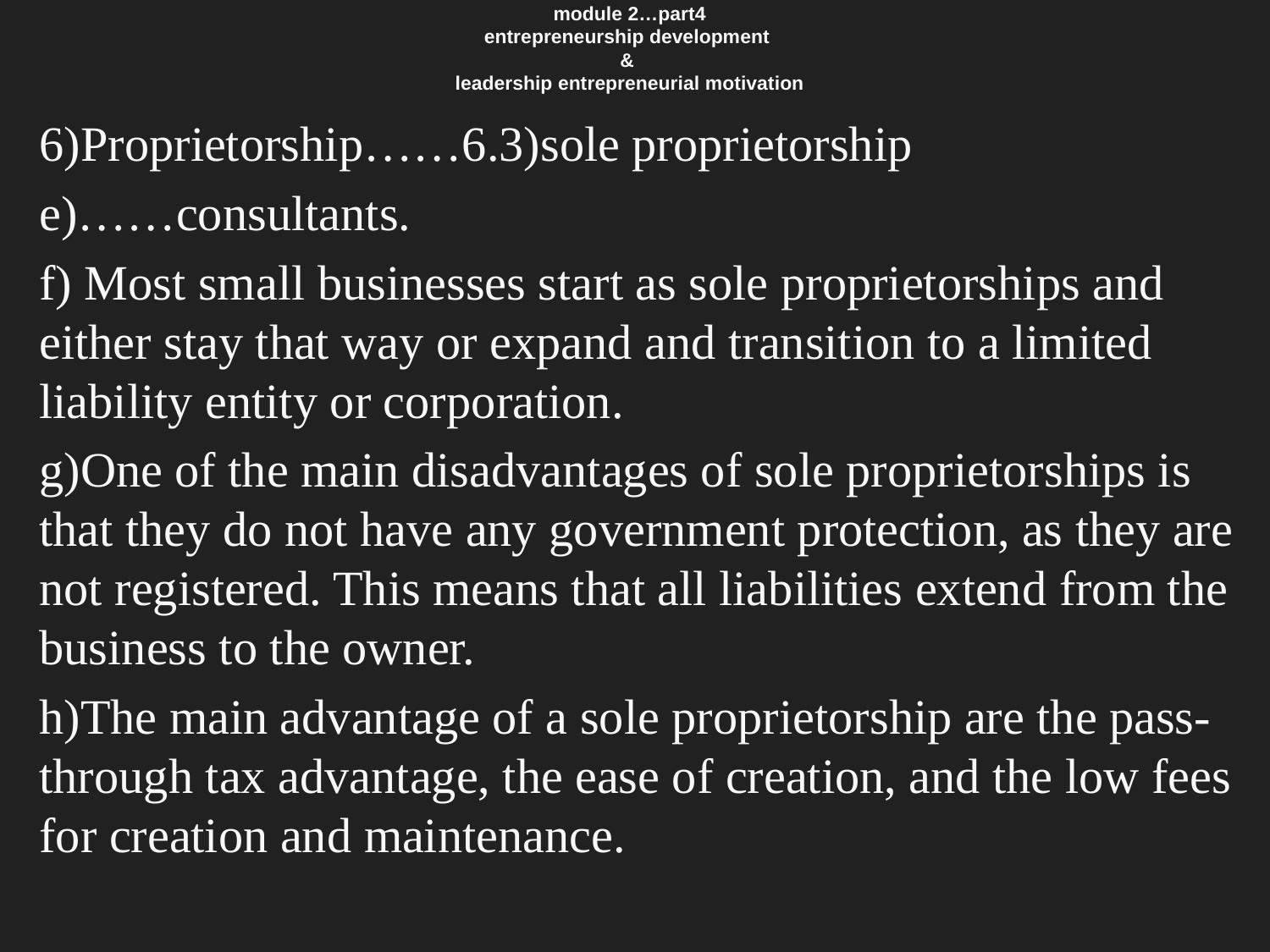

# module 2…part4 entrepreneurship development & leadership entrepreneurial motivation
6)Proprietorship……6.3)sole proprietorship
e)……consultants.
f) Most small businesses start as sole proprietorships and either stay that way or expand and transition to a limited liability entity or corporation.
g)One of the main disadvantages of sole proprietorships is that they do not have any government protection, as they are not registered. This means that all liabilities extend from the business to the owner.
h)The main advantage of a sole proprietorship are the pass-through tax advantage, the ease of creation, and the low fees for creation and maintenance.